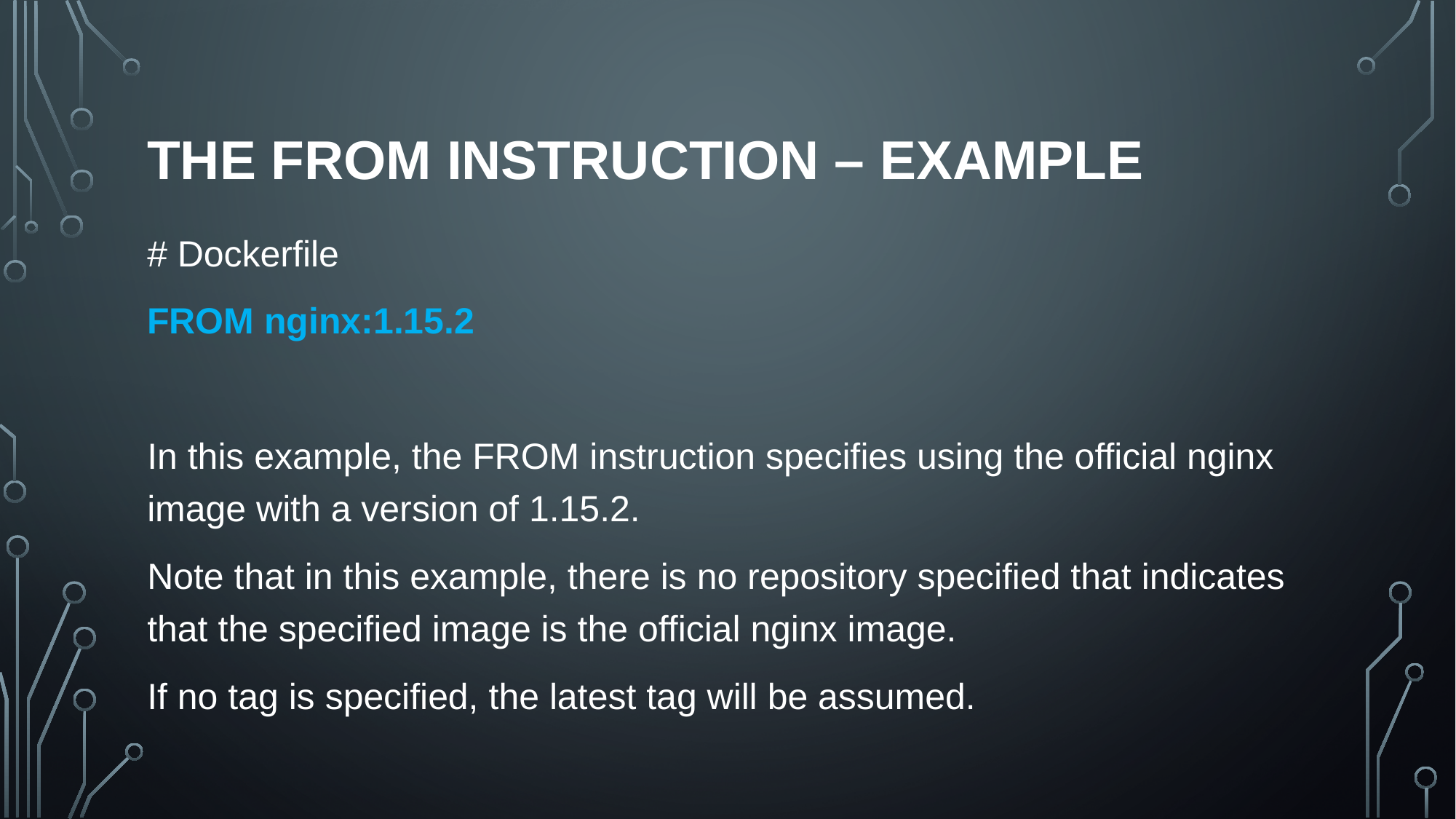

# The from instruction – Example
# Dockerfile
FROM nginx:1.15.2

In this example, the FROM instruction specifies using the official nginx image with a version of 1.15.2.
Note that in this example, there is no repository specified that indicates that the specified image is the official nginx image.
If no tag is specified, the latest tag will be assumed.